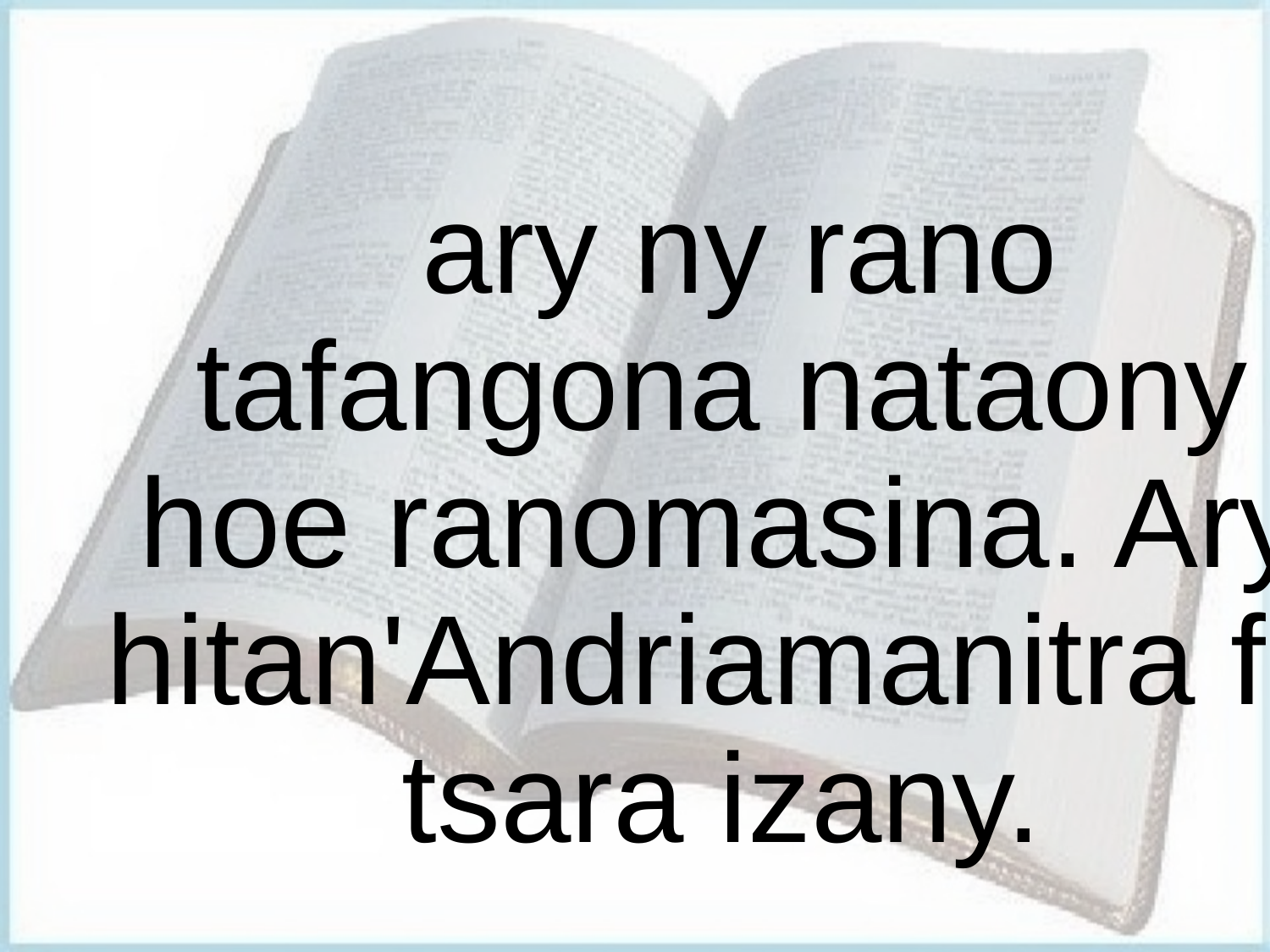

# ary ny rano tafangona nataony hoe ranomasina. Ary hitan'Andriamanitra fa tsara izany.